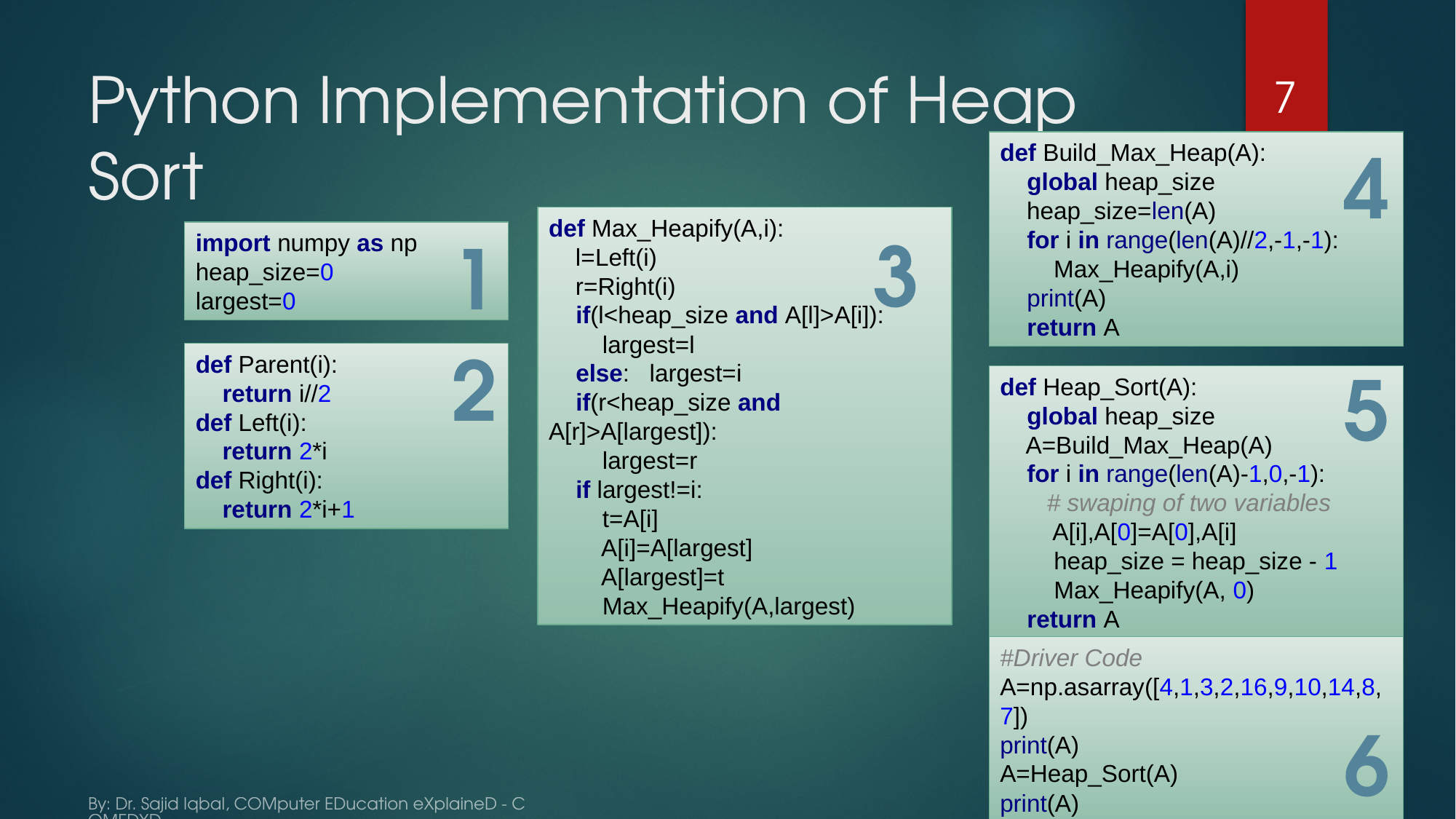

7
# Python Implementation of Heap Sort
def Build_Max_Heap(A):
    global heap_size
    heap_size=len(A)
    for i in range(len(A)//2,-1,-1):
        Max_Heapify(A,i)
    print(A)
    return A
4
def Max_Heapify(A,i):
    l=Left(i)
    r=Right(i)
    if(l<heap_size and A[l]>A[i]):
        largest=l
    else:   largest=i
    if(r<heap_size and A[r]>A[largest]):
        largest=r
    if largest!=i:
        t=A[i]
        A[i]=A[largest]
        A[largest]=t
        Max_Heapify(A,largest)
3
import numpy as np
heap_size=0
largest=0
1
2
def Parent(i):
    return i//2
def Left(i):
    return 2*i
def Right(i):
    return 2*i+1
5
def Heap_Sort(A):
    global heap_size
    A=Build_Max_Heap(A)
    for i in range(len(A)-1,0,-1):
       # swaping of two variables
        A[i],A[0]=A[0],A[i]
        heap_size = heap_size - 1
        Max_Heapify(A, 0)
    return A
#Driver Code
A=np.asarray([4,1,3,2,16,9,10,14,8,7])
print(A)
A=Heap_Sort(A)
print(A)
6
By: Dr. Sajid Iqbal, COMputer EDucation eXplaineD - COMEDXD